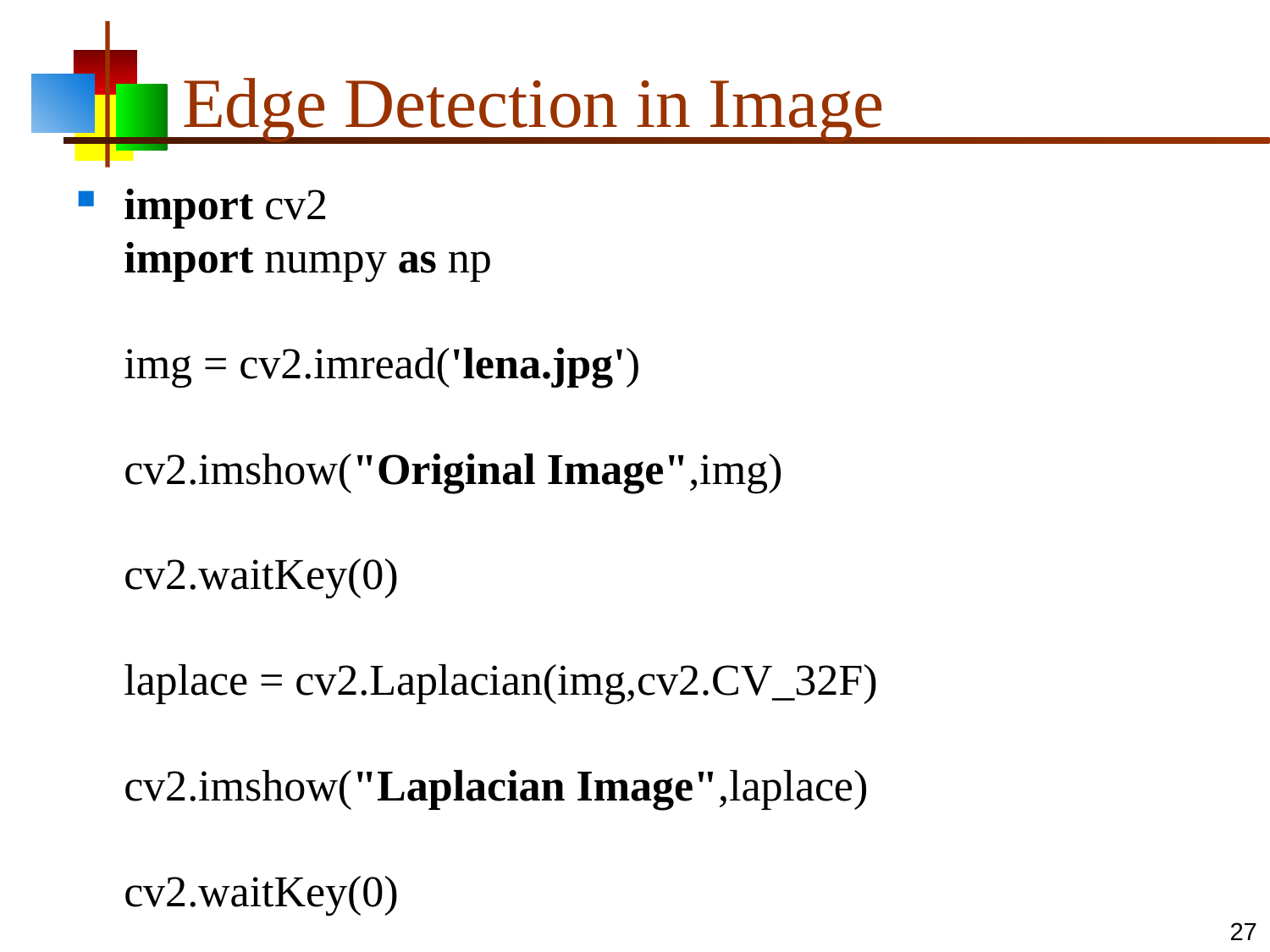

# Edge Detection in Image
import cv2
import numpy as np
img = cv2.imread('lena.jpg')
cv2.imshow("Original Image",img)
cv2.waitKey(0)
laplace = cv2.Laplacian(img,cv2.CV_32F)
cv2.imshow("Laplacian Image",laplace)
cv2.waitKey(0)
27